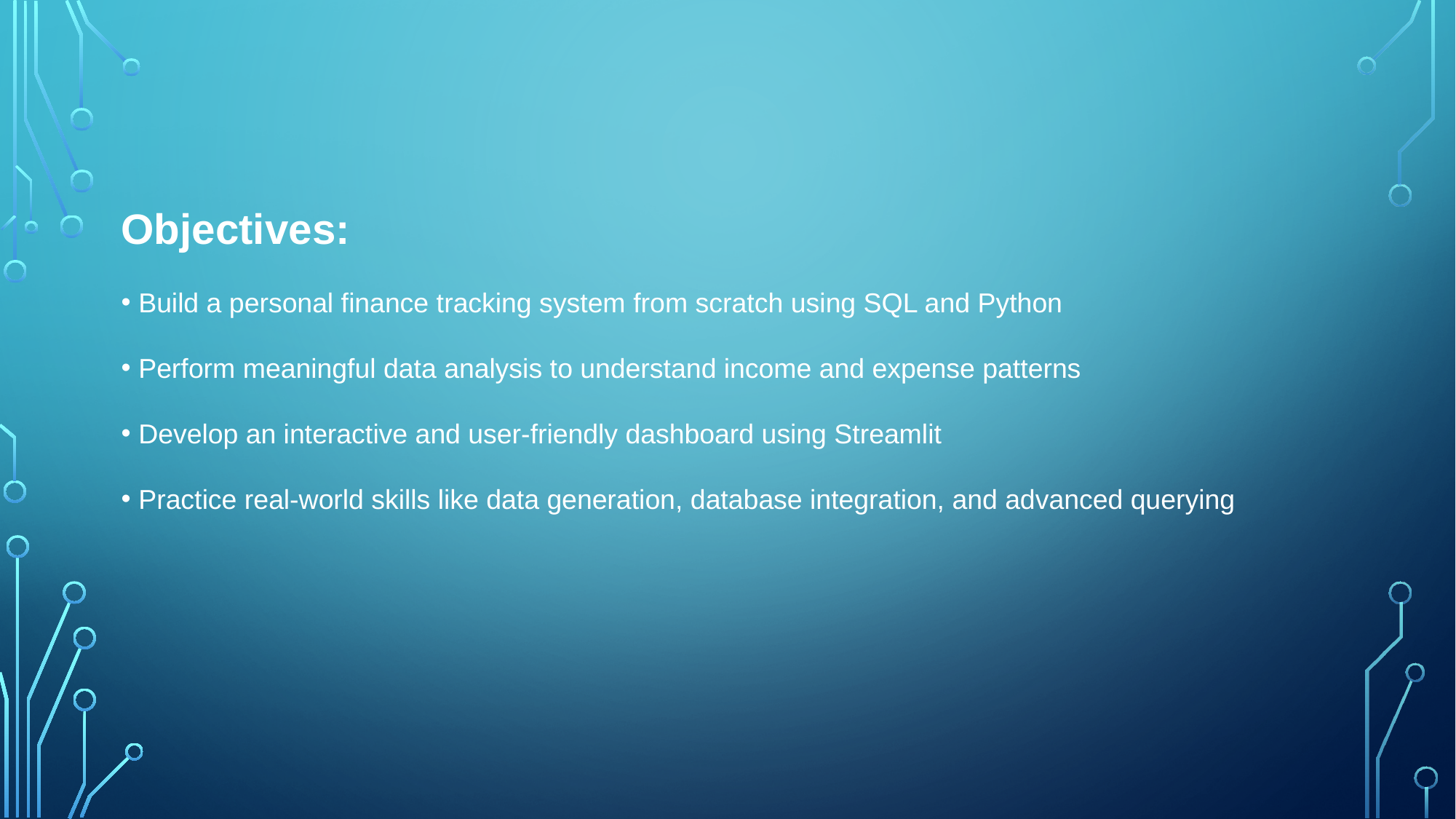

Objectives:

 Build a personal finance tracking system from scratch using SQL and Python

 Perform meaningful data analysis to understand income and expense patterns

 Develop an interactive and user-friendly dashboard using Streamlit

 Practice real-world skills like data generation, database integration, and advanced querying